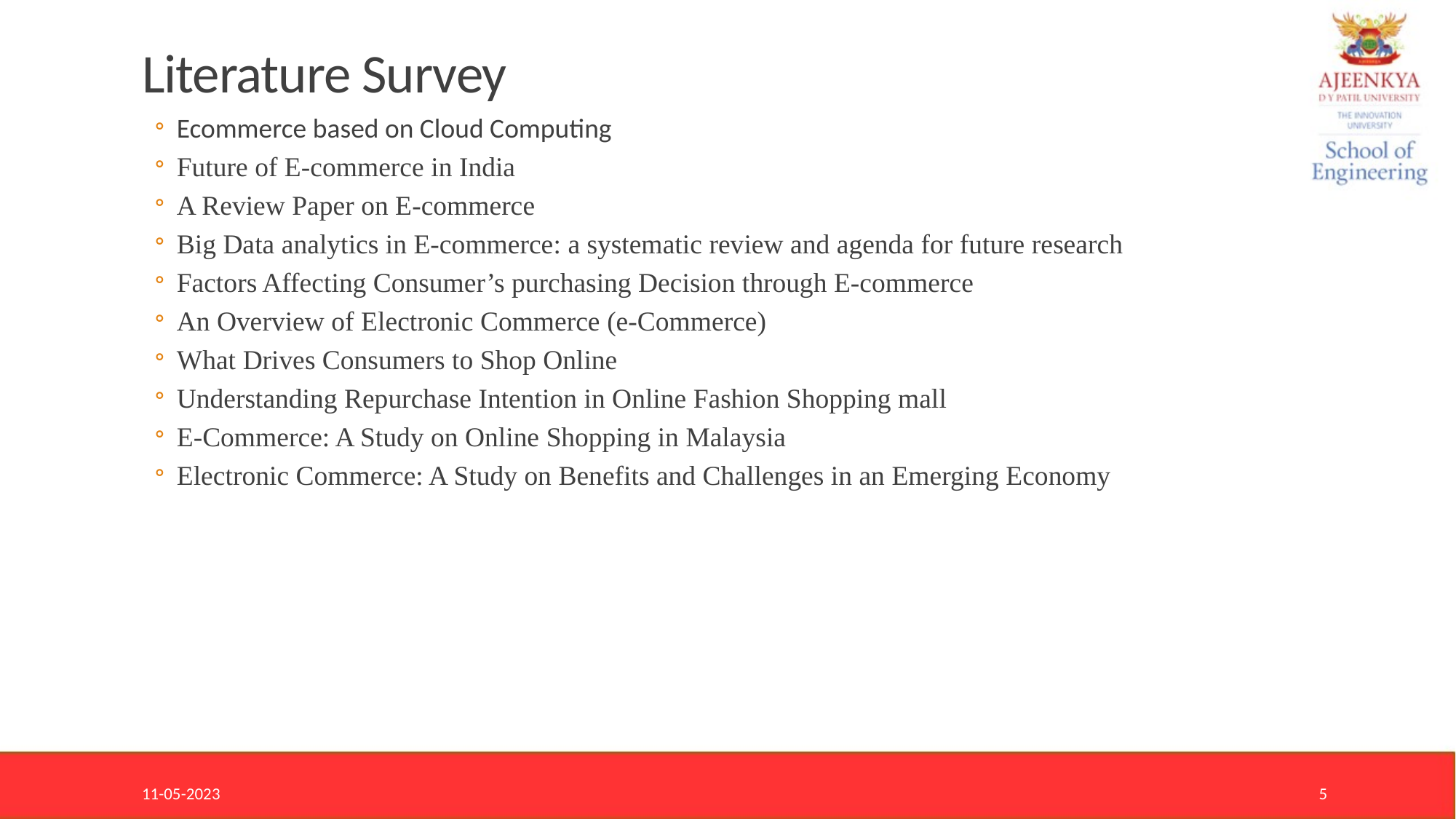

# Literature Survey
Ecommerce based on Cloud Computing
Future of E-commerce in India
A Review Paper on E-commerce
Big Data analytics in E-commerce: a systematic review and agenda for future research
Factors Affecting Consumer’s purchasing Decision through E-commerce
An Overview of Electronic Commerce (e-Commerce)
What Drives Consumers to Shop Online
Understanding Repurchase Intention in Online Fashion Shopping mall
E-Commerce: A Study on Online Shopping in Malaysia
Electronic Commerce: A Study on Benefits and Challenges in an Emerging Economy

11-05-2023
5